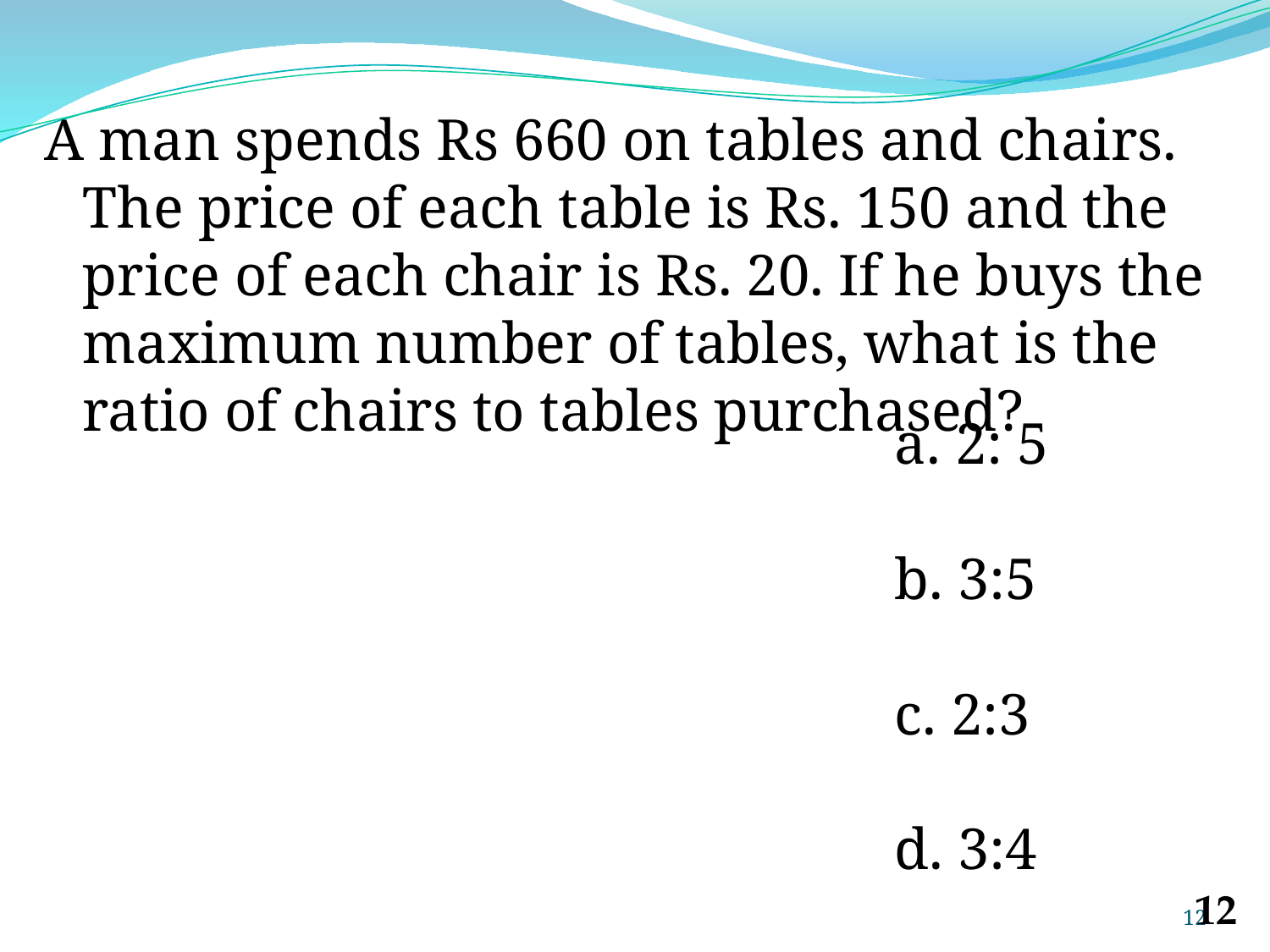

A man spends Rs 660 on tables and chairs. The price of each table is Rs. 150 and the price of each chair is Rs. 20. If he buys the maximum number of tables, what is the ratio of chairs to tables purchased?
a. 2: 5
b. 3:5
c. 2:3
d. 3:4
12
12